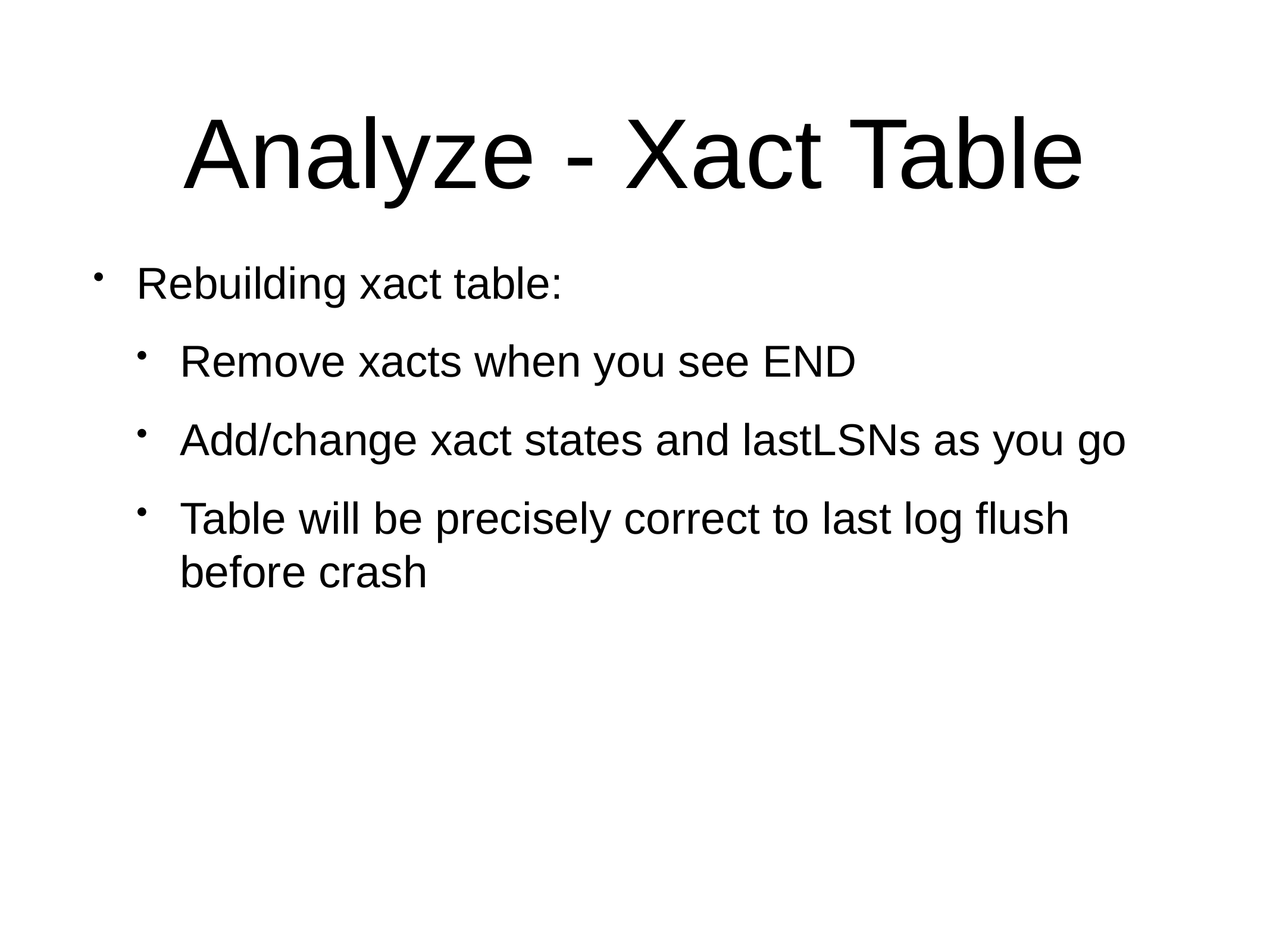

# Analyze - Xact Table
Rebuilding xact table:
Remove xacts when you see END
Add/change xact states and lastLSNs as you go
Table will be precisely correct to last log flush before crash